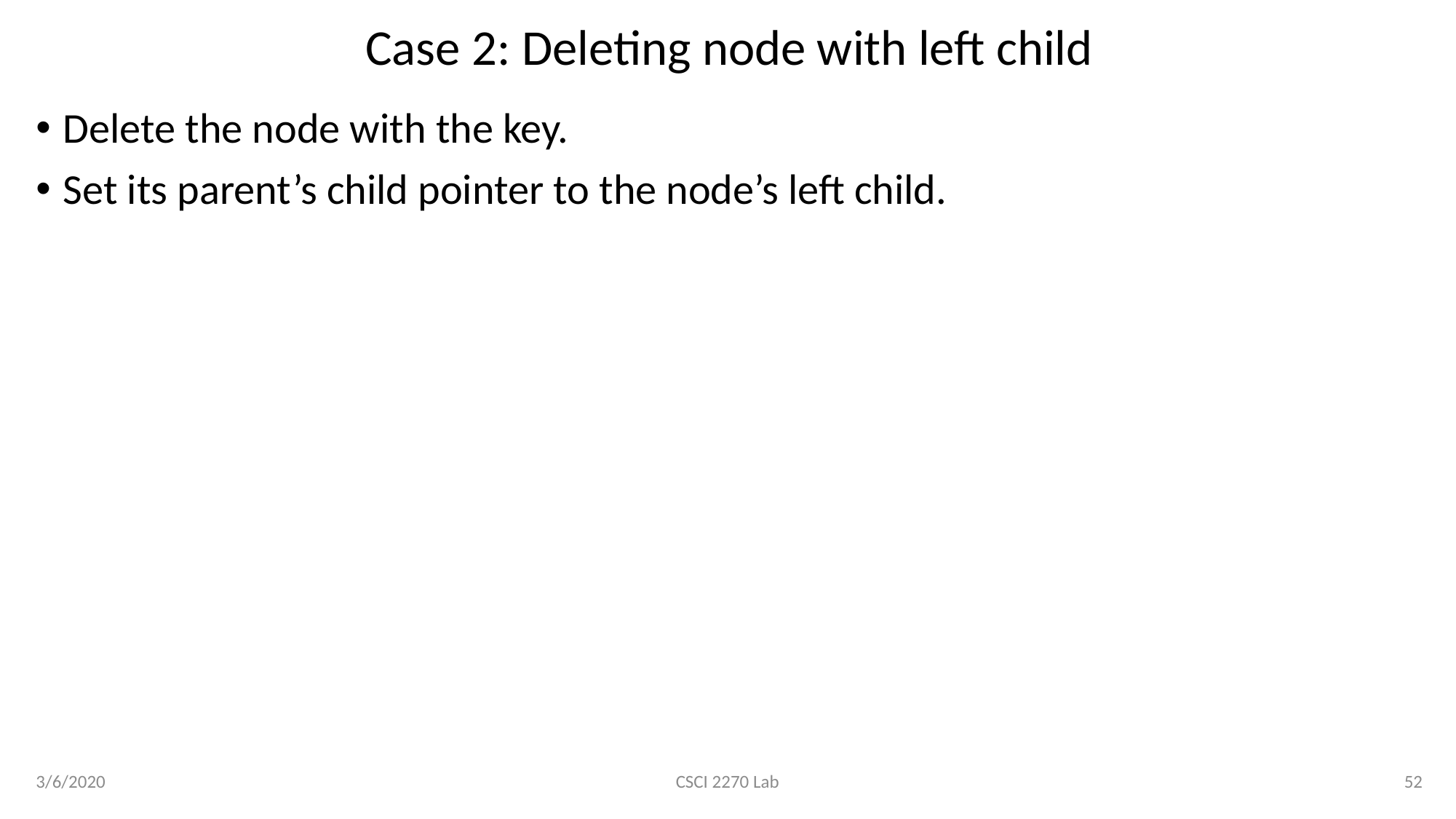

# Case 2: Deleting node with left child
Delete the node with the key.
Set its parent’s child pointer to the node’s left child.
3/6/2020
52
CSCI 2270 Lab